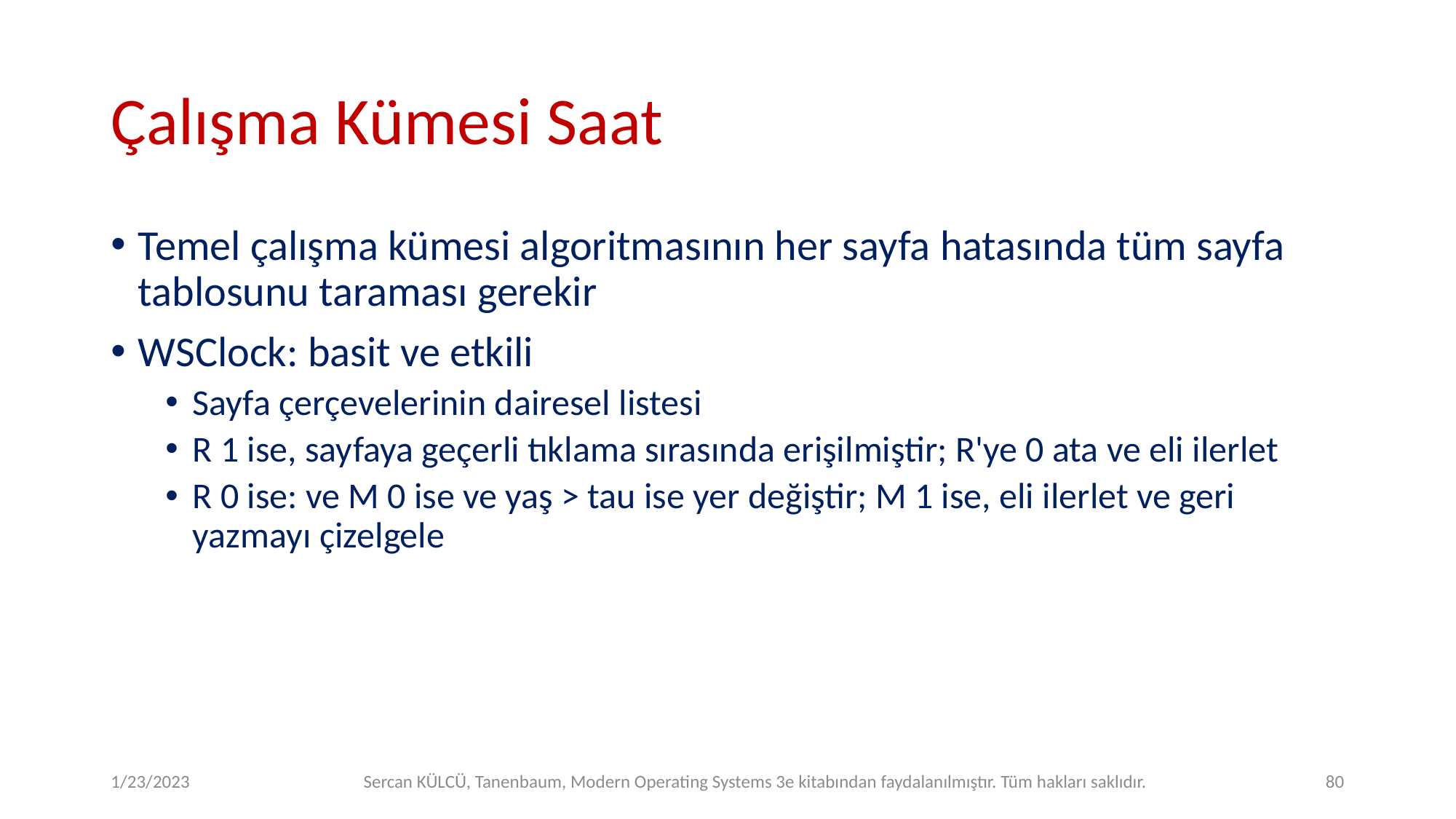

# Çalışma Kümesi Saat
Temel çalışma kümesi algoritmasının her sayfa hatasında tüm sayfa tablosunu taraması gerekir
WSClock: basit ve etkili
Sayfa çerçevelerinin dairesel listesi
R 1 ise, sayfaya geçerli tıklama sırasında erişilmiştir; R'ye 0 ata ve eli ilerlet
R 0 ise: ve M 0 ise ve yaş > tau ise yer değiştir; M 1 ise, eli ilerlet ve geri yazmayı çizelgele
1/23/2023
Sercan KÜLCÜ, Tanenbaum, Modern Operating Systems 3e kitabından faydalanılmıştır. Tüm hakları saklıdır.
80